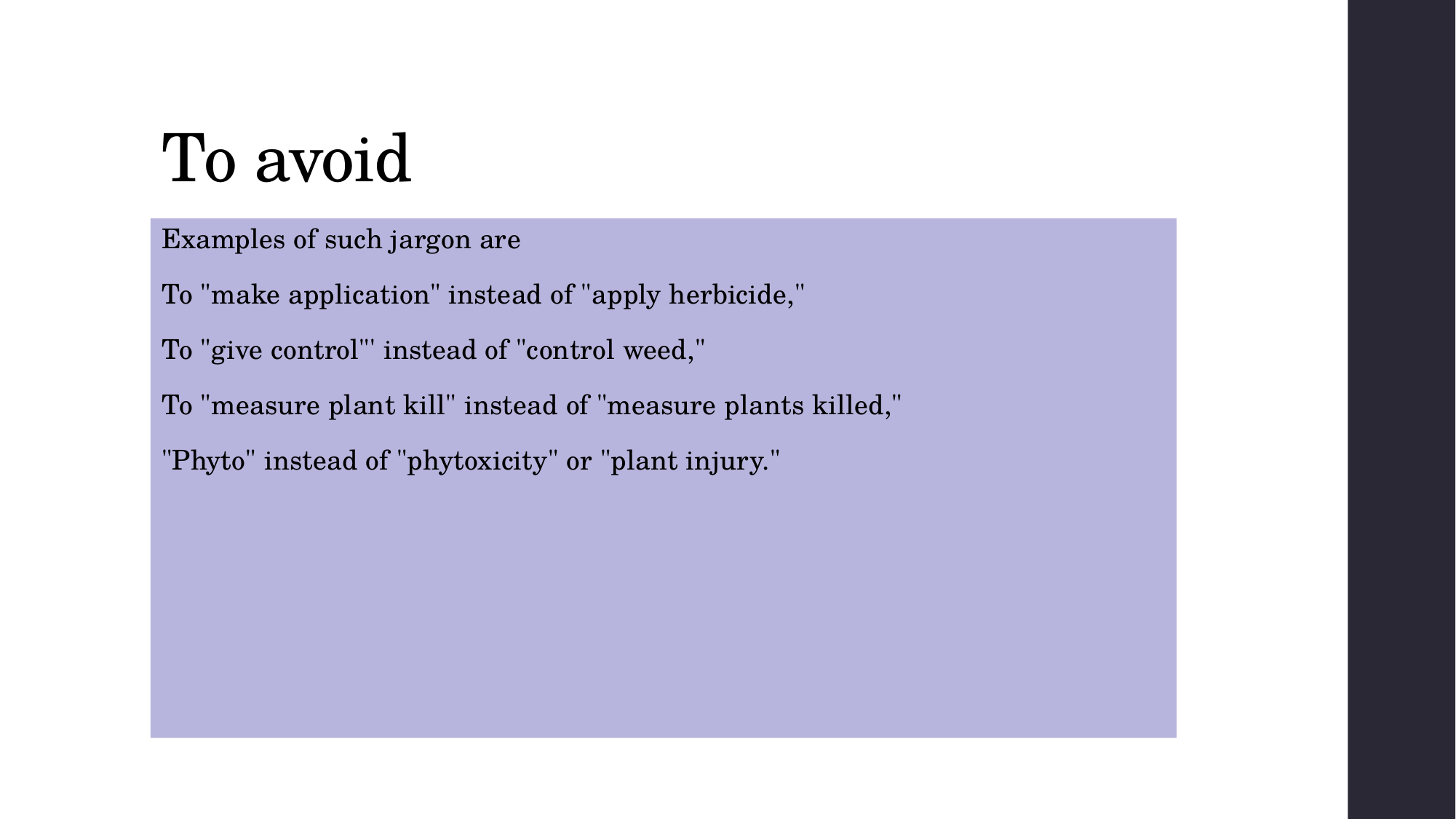

# To avoid
Examples of such jargon are
To "make application" instead of "apply herbicide,"
To "give control"' instead of "control weed,"
To "measure plant kill" instead of "measure plants killed,"
"Phyto" instead of "phytoxicity" or "plant injury."